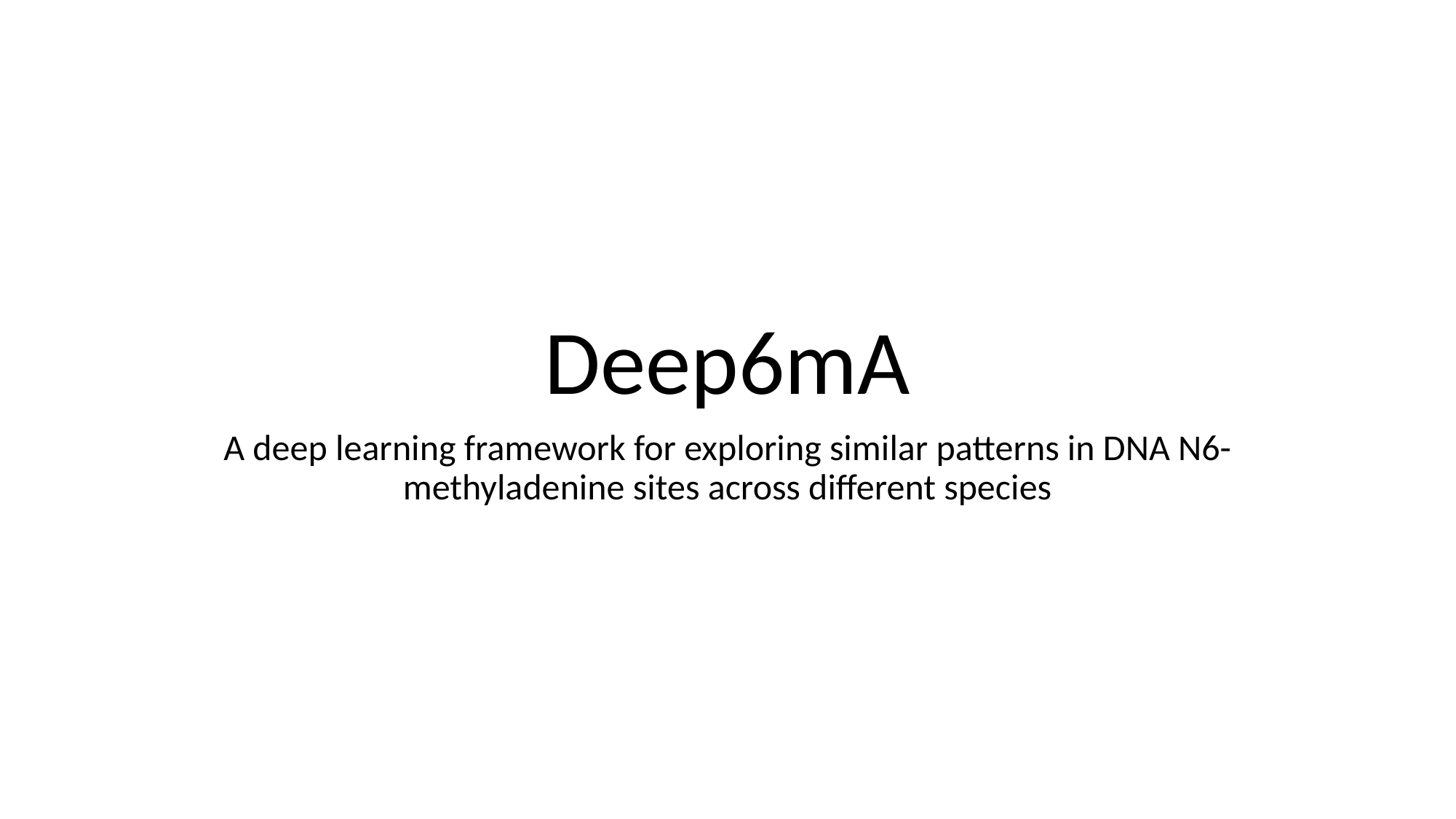

# Deep6mA
A deep learning framework for exploring similar patterns in DNA N6- methyladenine sites across different species